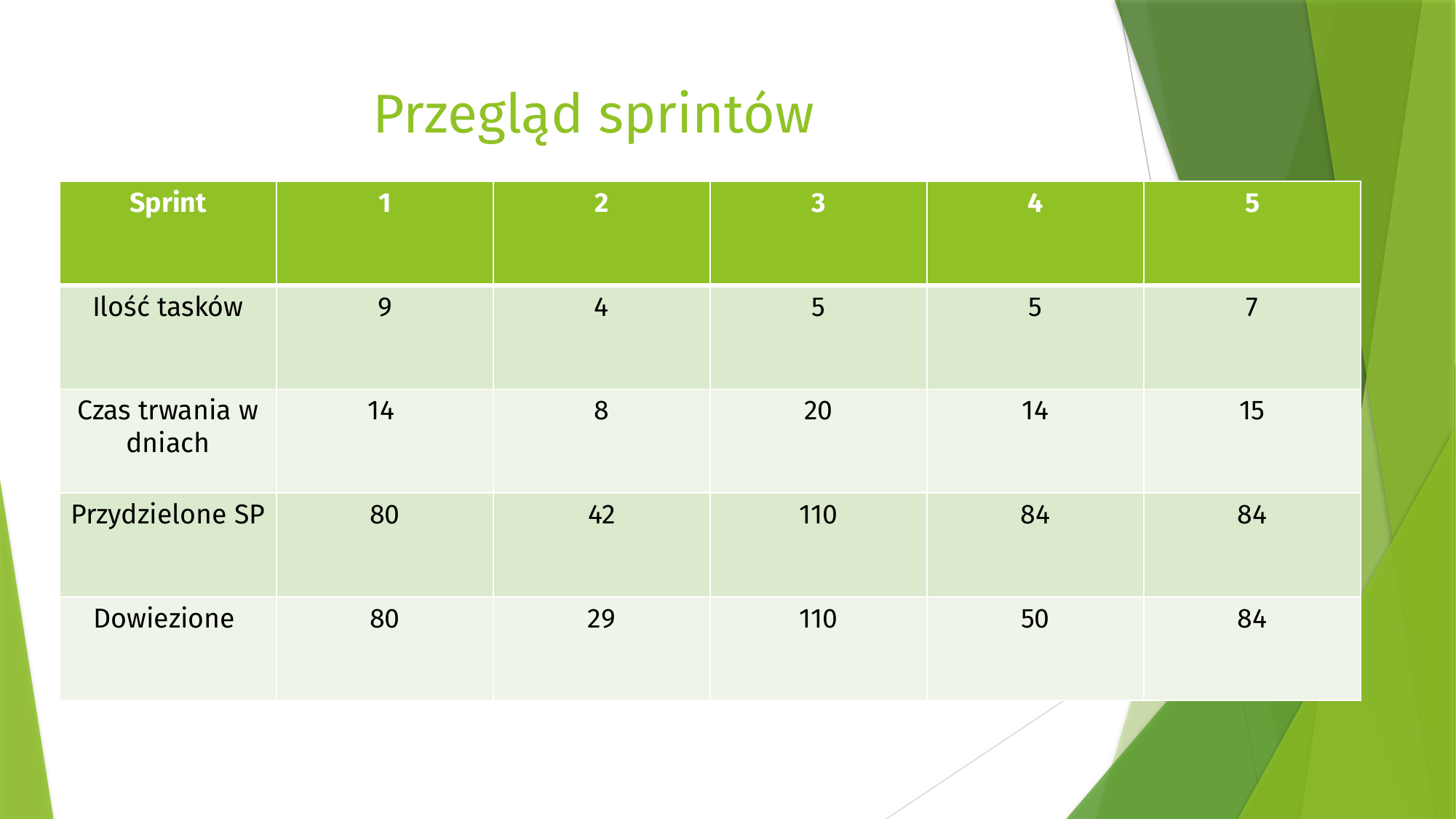

# Przegląd sprintów
| Sprint | 1 | 2 | 3 | 4 | 5 |
| --- | --- | --- | --- | --- | --- |
| Ilość tasków | 9 | 4 | 5 | 5 | 7 |
| Czas trwania w dniach | 14 | 8 | 20 | 14 | 15 |
| Przydzielone SP | 80 | 42 | 110 | 84 | 84 |
| Dowiezione | 80 | 29 | 110 | 50 | 84 |